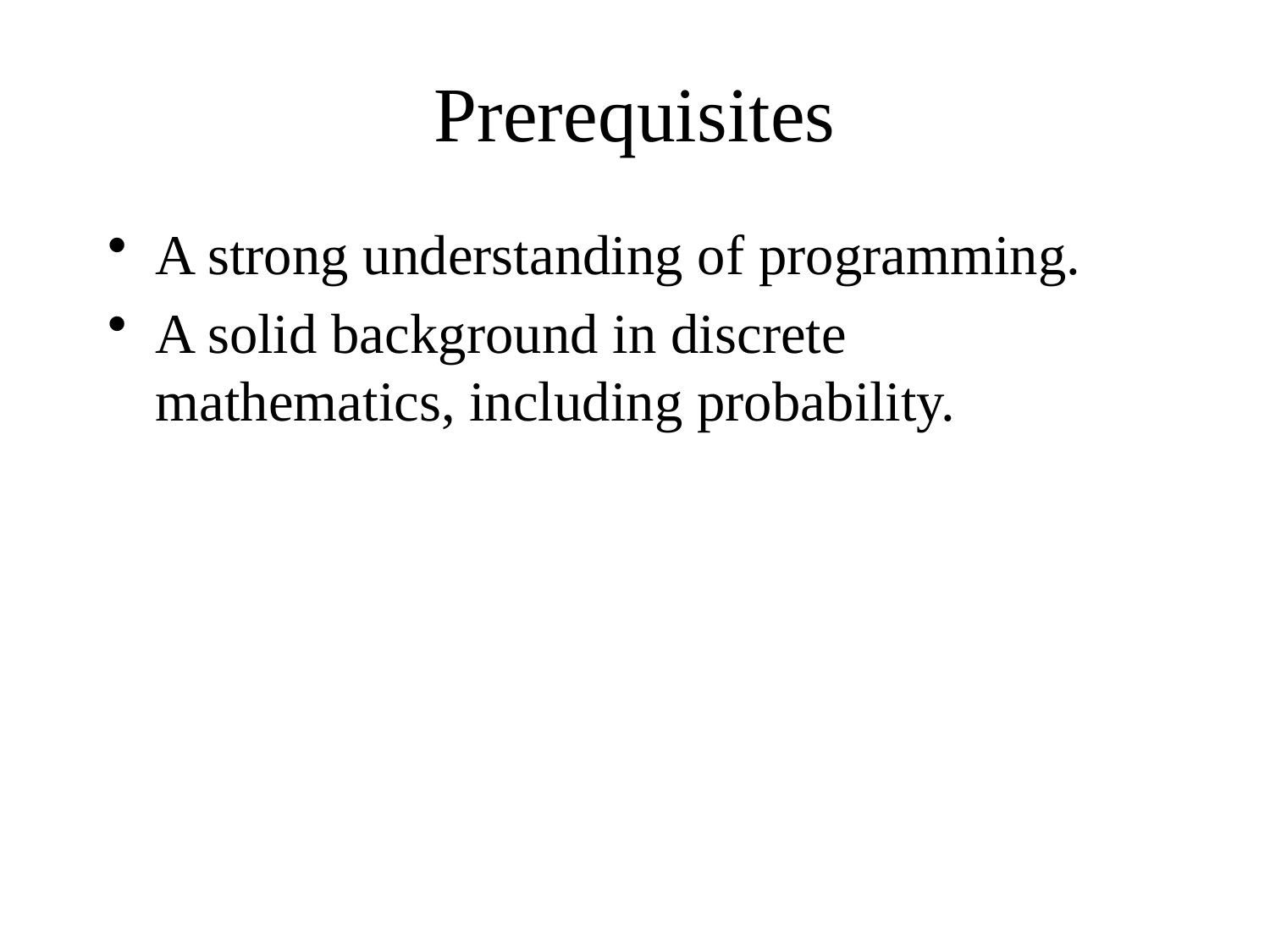

# Prerequisites
A strong understanding of programming.
A solid background in discrete mathematics, including probability.

3